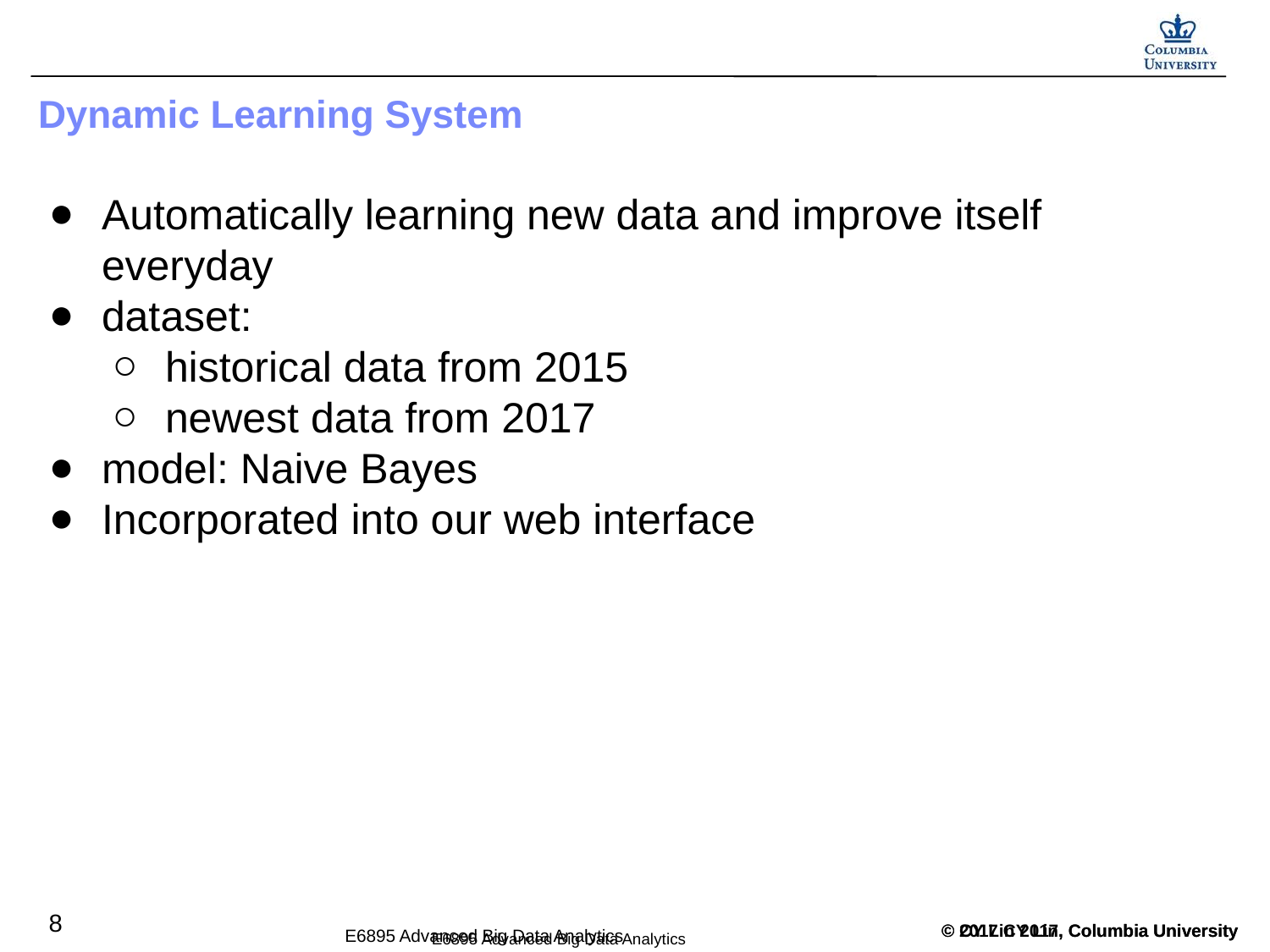

# Dynamic Learning System
Automatically learning new data and improve itself everyday
dataset:
historical data from 2015
newest data from 2017
model: Naive Bayes
Incorporated into our web interface
8